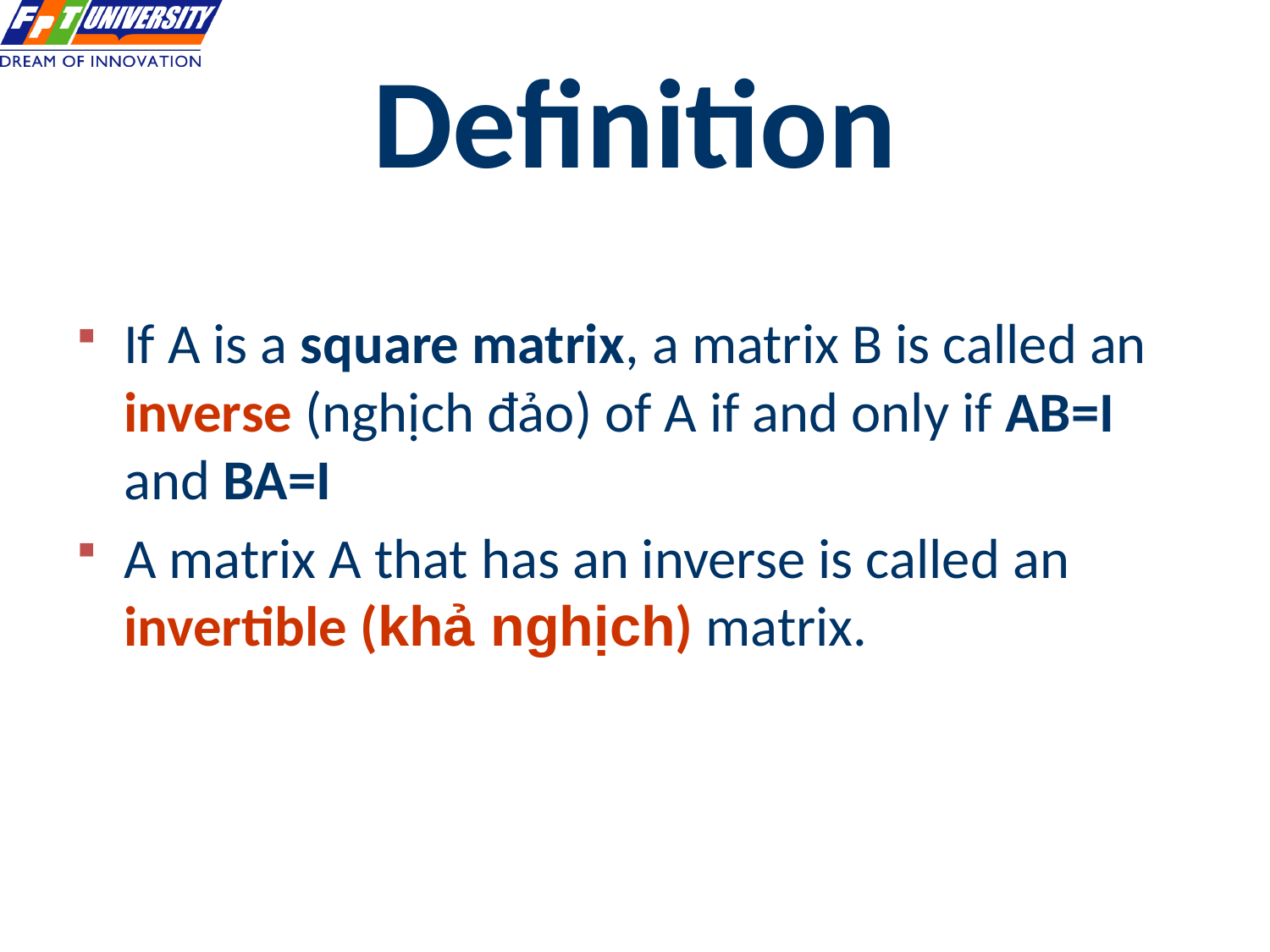

# Definition

If A is a square matrix, a matrix B is called an inverse (nghịch đảo) of A if and only if AB=I and BA=I
A matrix A that has an inverse is called an invertible (khả nghịch) matrix.